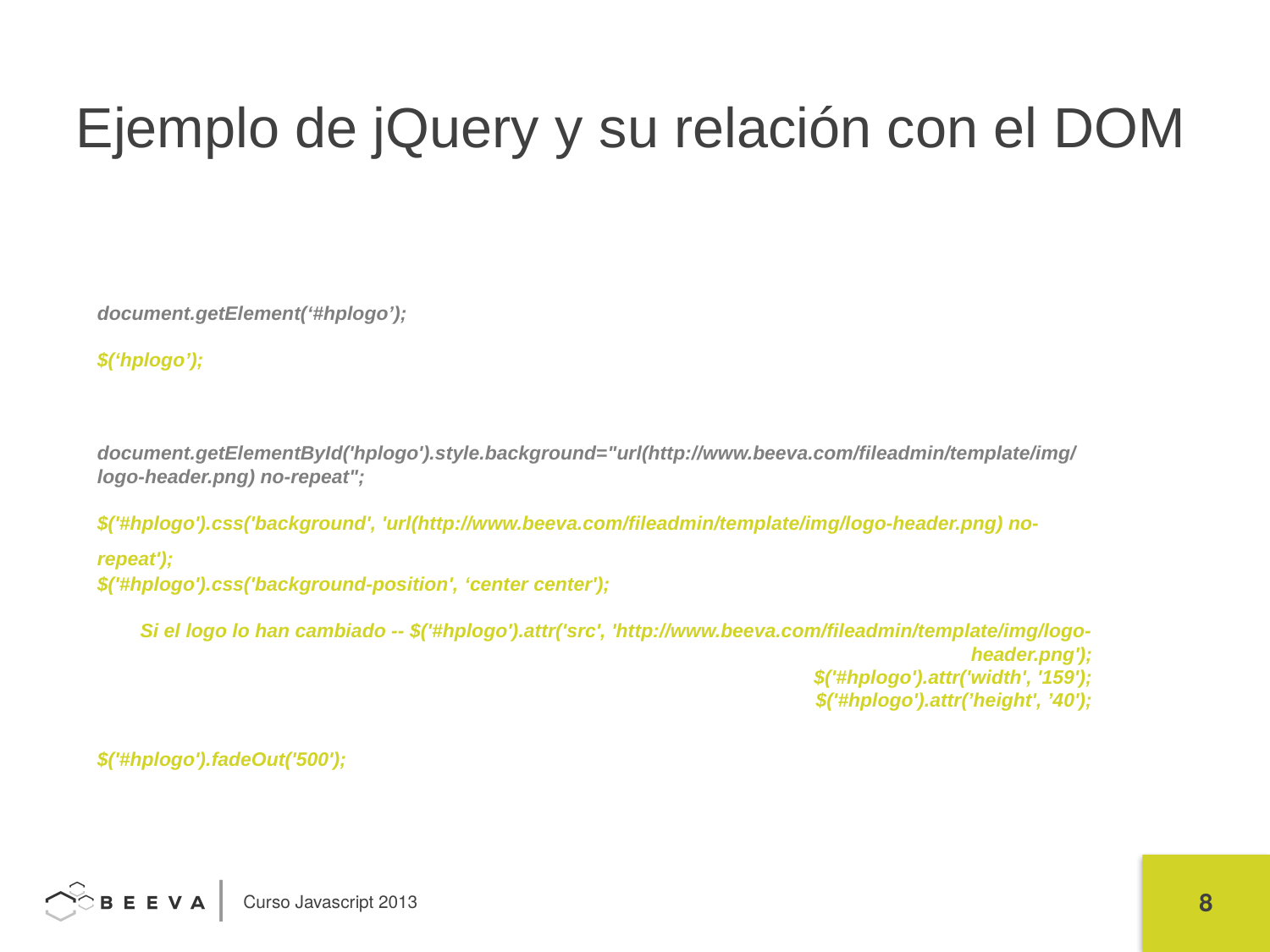

Ejemplo de jQuery y su relación con el DOM
document.getElement(‘#hplogo’);

$(‘hplogo’);

document.getElementById('hplogo').style.background="url(http://www.beeva.com/fileadmin/template/img/logo-header.png) no-repeat";

$('#hplogo').css('background', 'url(http://www.beeva.com/fileadmin/template/img/logo-header.png) no-repeat');
$('#hplogo').css('background-position', ‘center center');

Si el logo lo han cambiado -- $('#hplogo').attr('src', 'http://www.beeva.com/fileadmin/template/img/logo-header.png');
$('#hplogo').attr('width', '159');
$('#hplogo').attr(’height', ’40');

$('#hplogo').fadeOut('500');